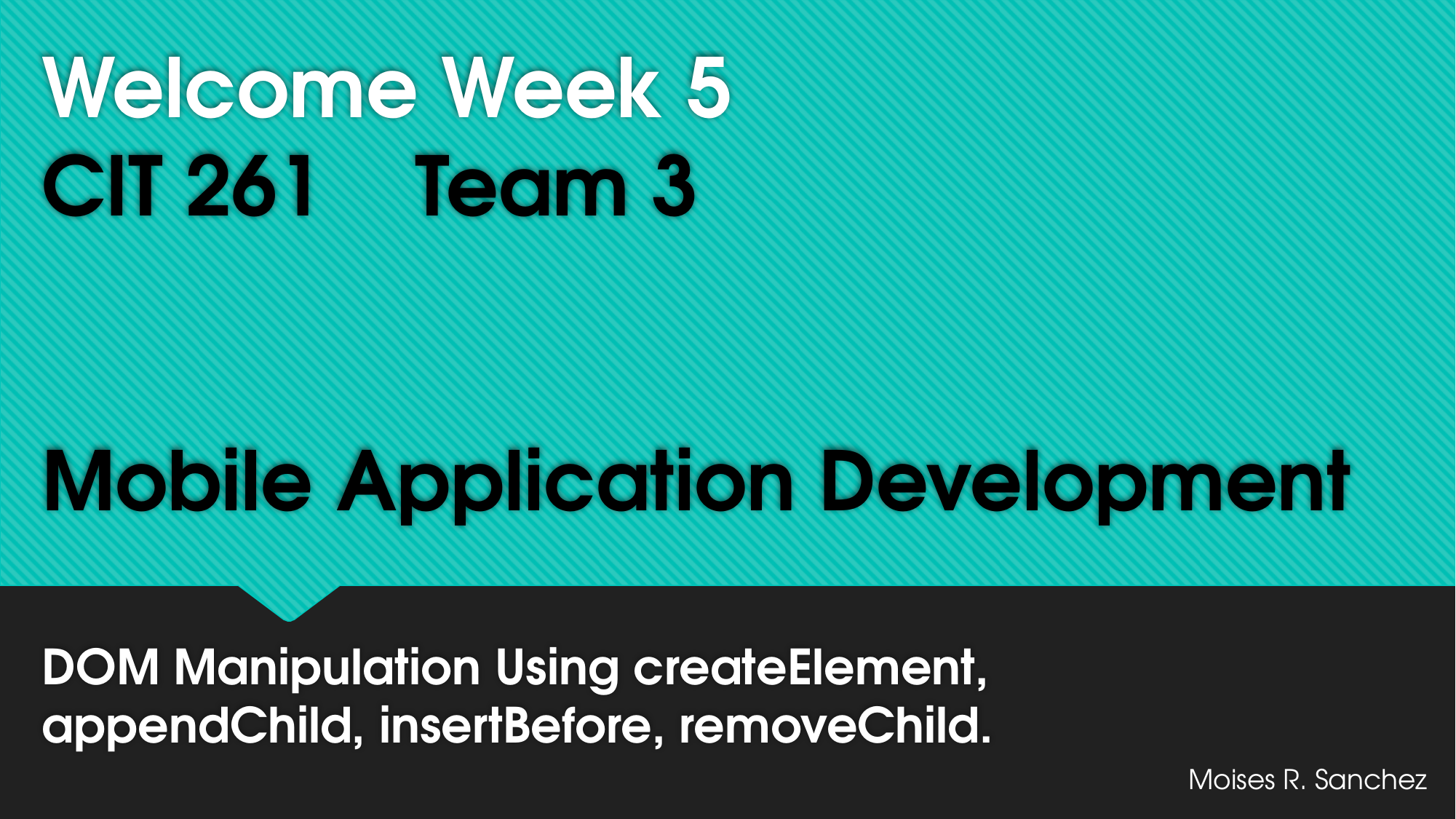

# Welcome Week 5 CIT 261    Team 3 Mobile Application Development
DOM Manipulation Using createElement, appendChild, insertBefore, removeChild.
Moises R. Sanchez